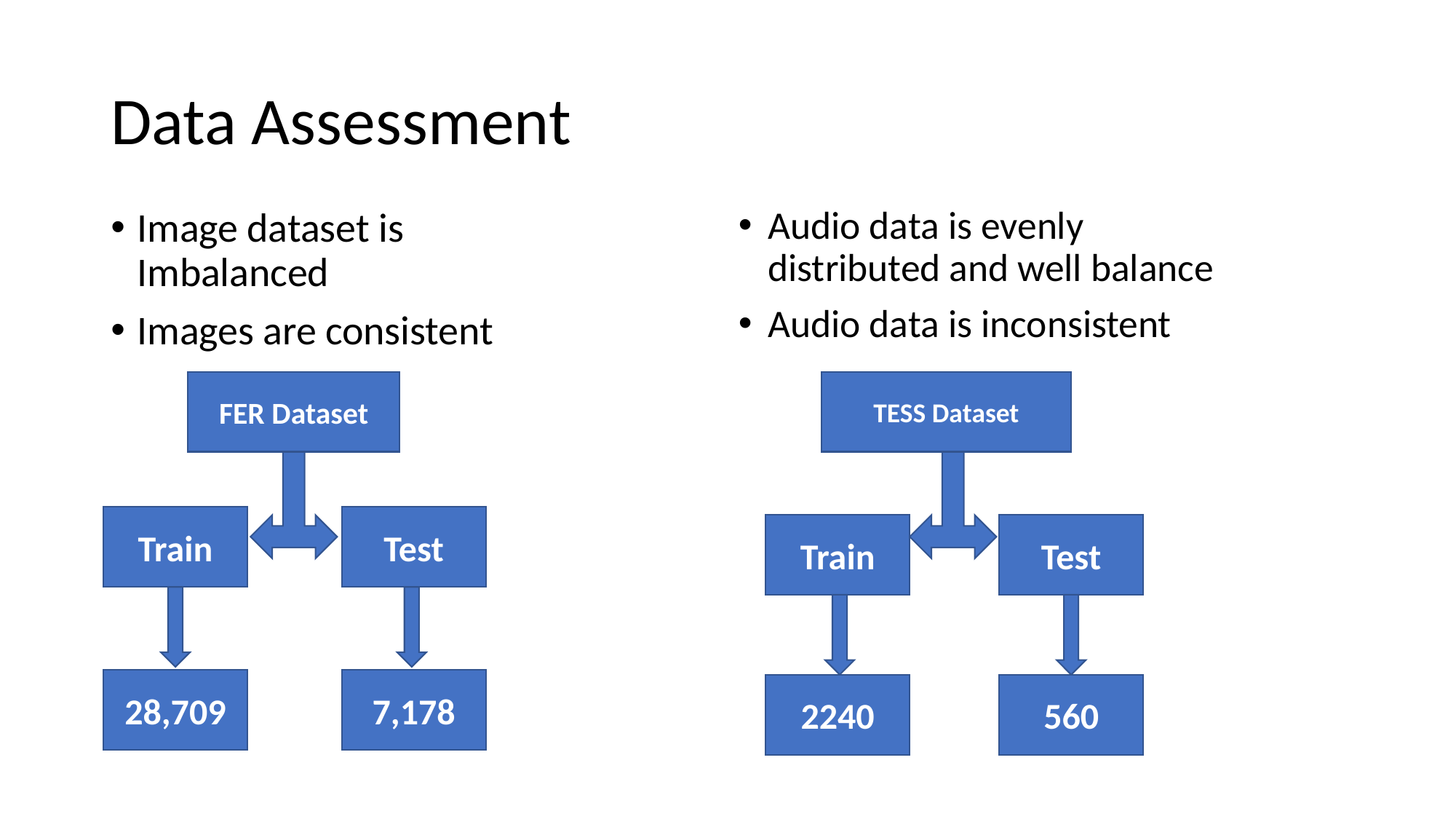

# Data Assessment
Audio data is evenly distributed and well balance
Audio data is inconsistent
Image dataset is Imbalanced
Images are consistent
FER Dataset
TESS Dataset

Train
Test
Train
Test

28,709
7,178
2240
560